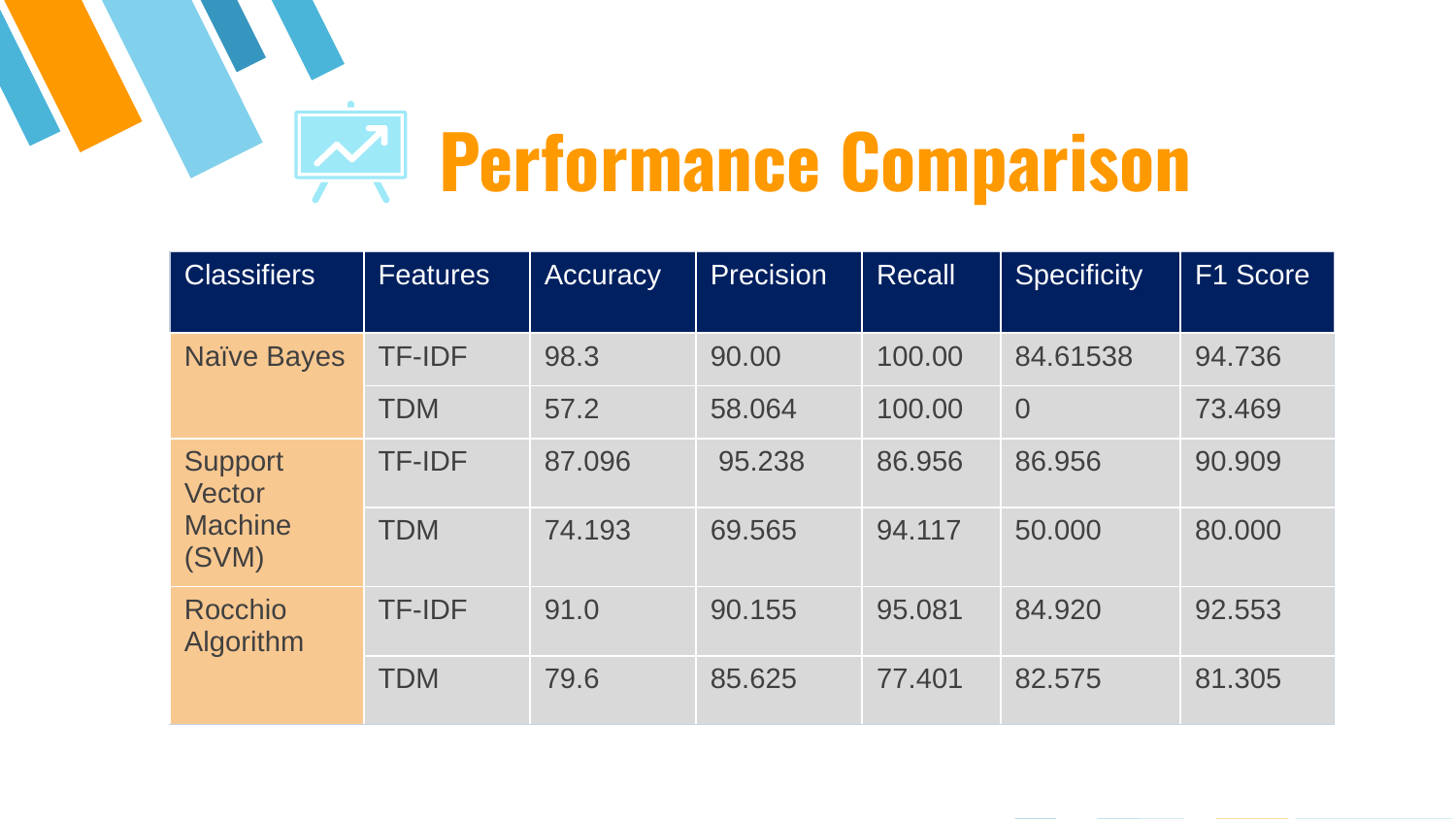

11

Performance Comparison
| Classifiers | Features | Accuracy | Precision | Recall | Specificity | F1 Score |
| --- | --- | --- | --- | --- | --- | --- |
| Naïve Bayes | TF-IDF | 98.3 | 90.00 | 100.00 | 84.61538 | 94.736 |
|  | TDM | 57.2 | 58.064 | 100.00 | 0 | 73.469 |
| Support Vector Machine (SVM) | TF-IDF | 87.096 | 95.238 | 86.956 | 86.956 | 90.909 |
|  | TDM | 74.193 | 69.565 | 94.117 | 50.000 | 80.000 |
| Rocchio Algorithm | TF-IDF | 91.0 | 90.155 | 95.081 | 84.920 | 92.553 |
|  | TDM | 79.6 | 85.625 | 77.401 | 82.575 | 81.305 |